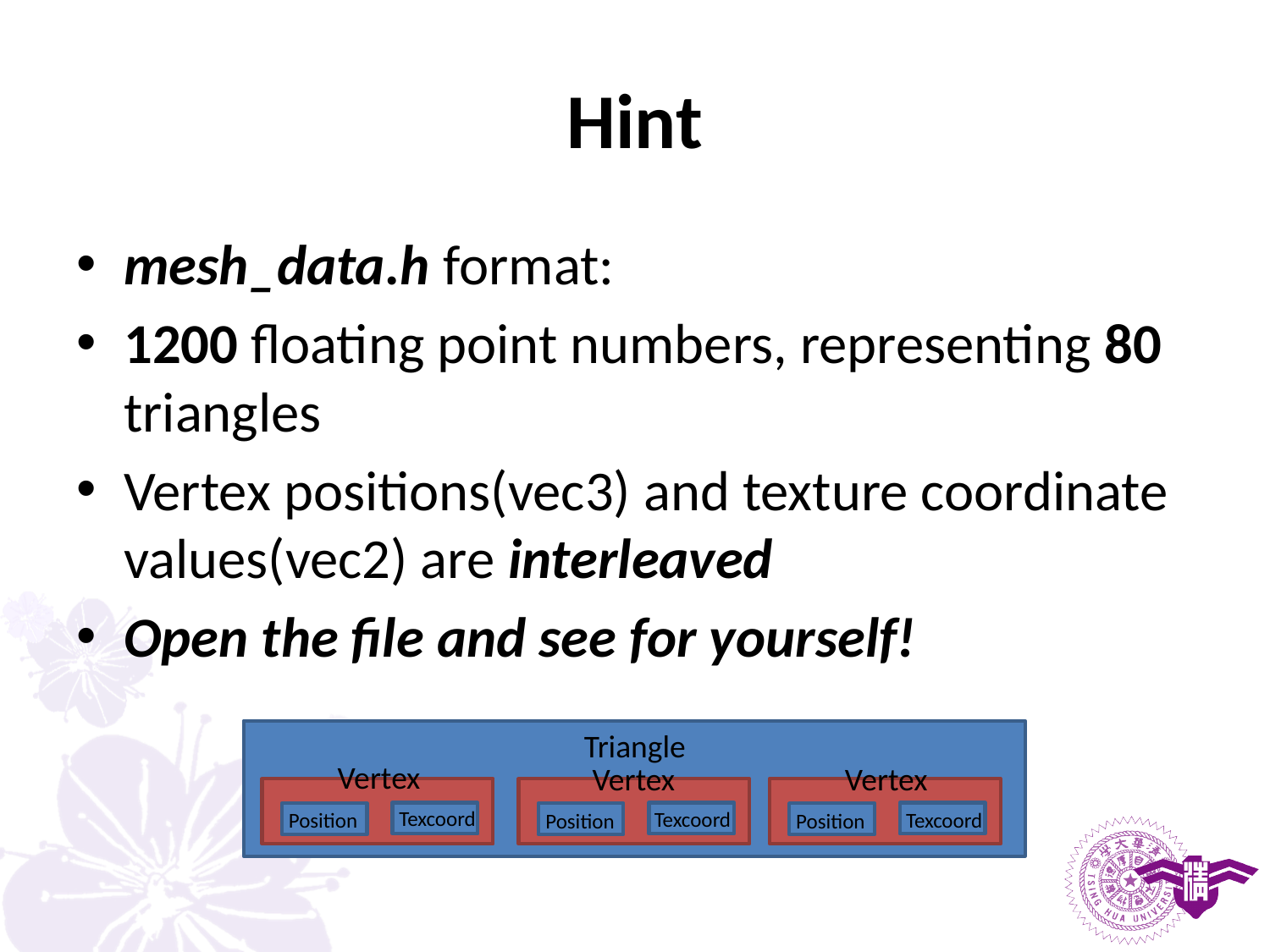

# Hint
mesh_data.h format:
1200 floating point numbers, representing 80 triangles
Vertex positions(vec3) and texture coordinate values(vec2) are interleaved
Open the file and see for yourself!
Triangle

Vertex
Vertex
Vertex

Texcoord
Texcoord
Texcoord
Position
Position
Position